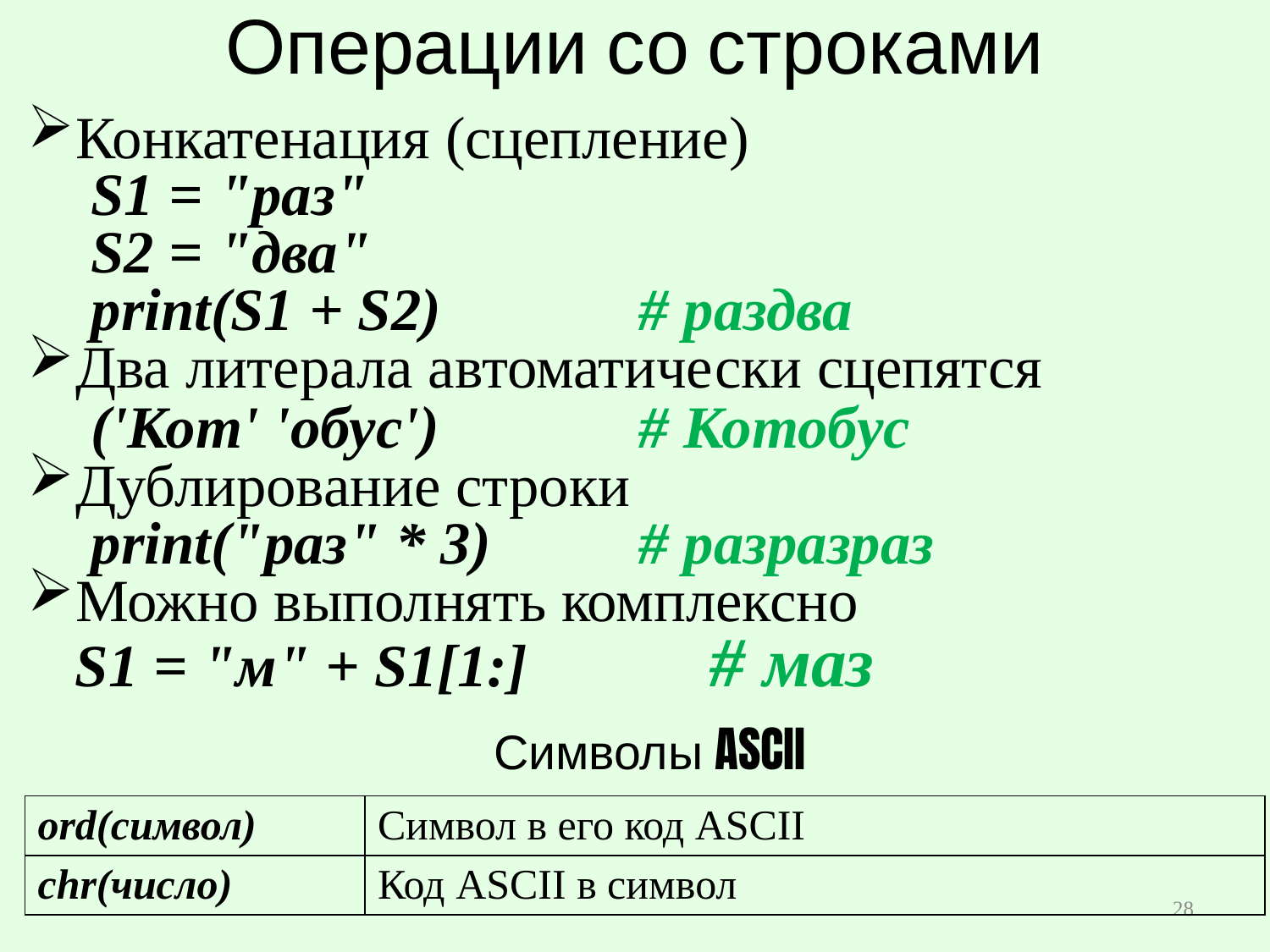

# Операции со строками
Конкатенация (сцепление)
S1 = "раз"
S2 = "два"
print(S1 + S2) 		# раздва
Два литерала автоматически сцепятся
('Кот' 'обус') 		# Котобус
Дублирование строки
print("раз" * 3) 		# разразраз
Можно выполнять комплексно
	S1 = "м" + S1[1:]		# маз

Символы ASCII
| ord(символ) | Символ в его код ASCII |
| --- | --- |
| chr(число) | Код ASCII в символ |
28